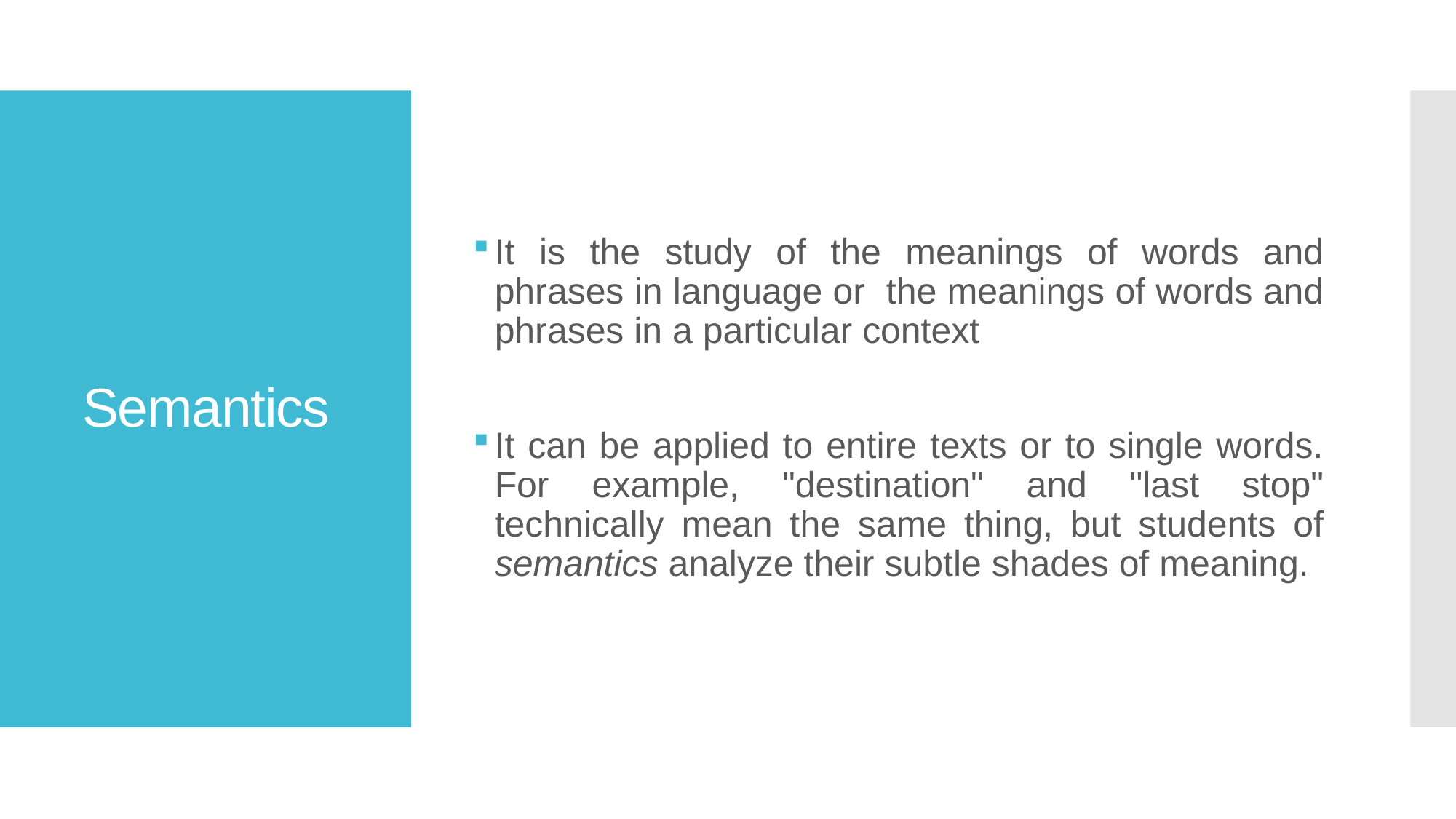

It is the study of the meanings of words and phrases in language or  the meanings of words and phrases in a particular context

It can be applied to entire texts or to single words. For example, "destination" and "last stop" technically mean the same thing, but students of semantics analyze their subtle shades of meaning.
# Semantics